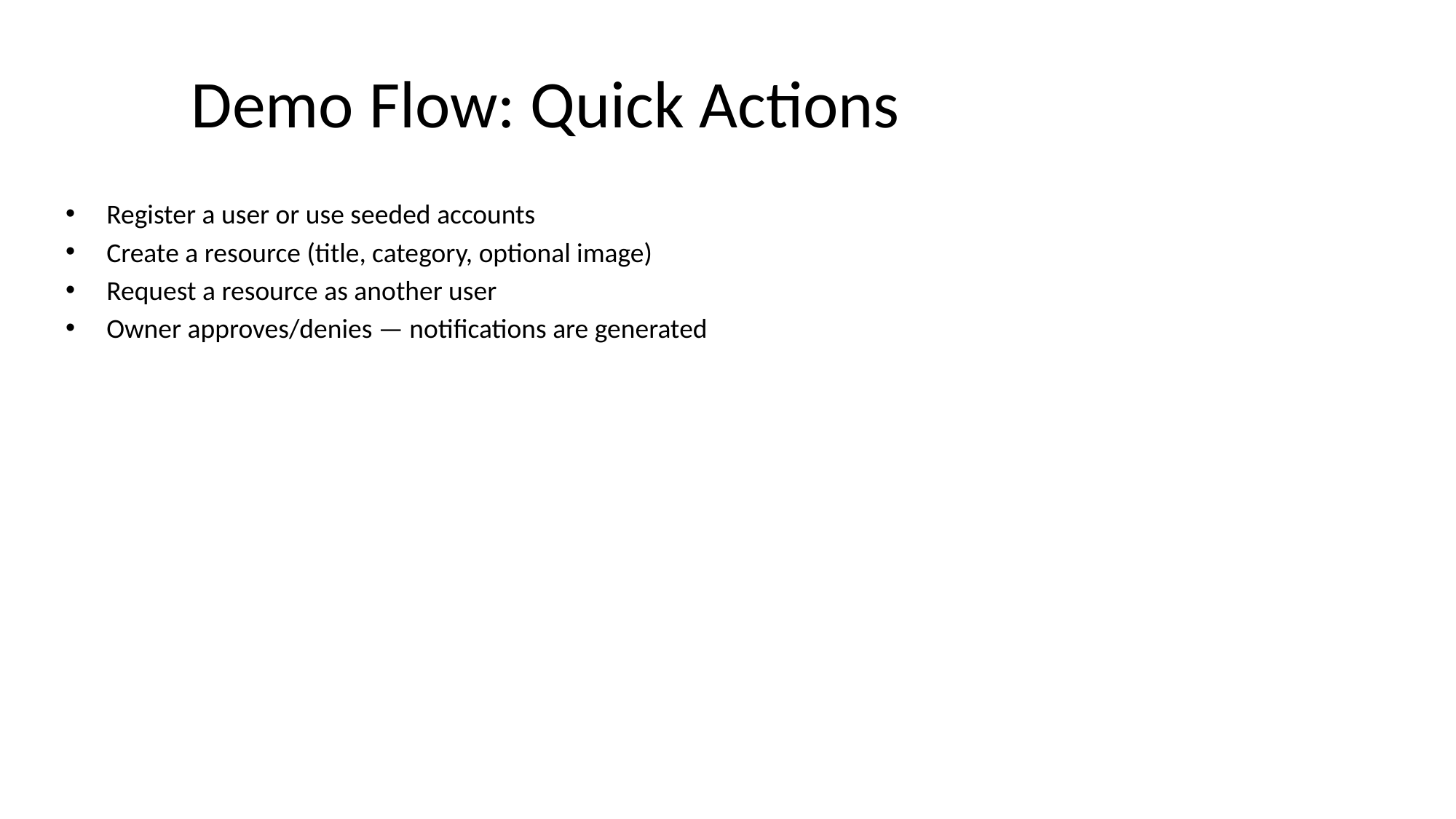

# Demo Flow: Quick Actions
Register a user or use seeded accounts
Create a resource (title, category, optional image)
Request a resource as another user
Owner approves/denies — notifications are generated